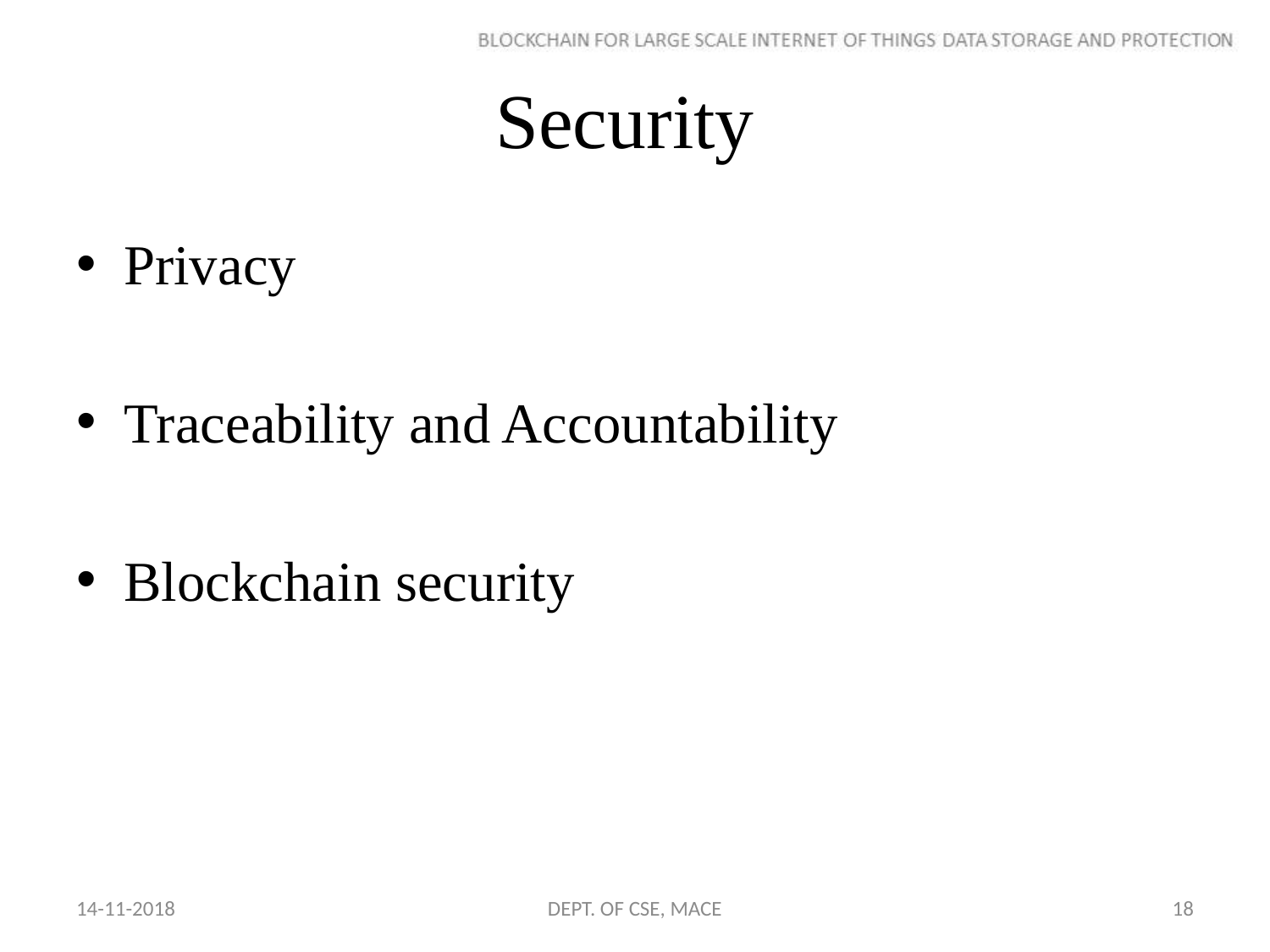

# Security
Privacy

Traceability and Accountability

Blockchain security

14-11-2018
DEPT. OF CSE, MACE
18